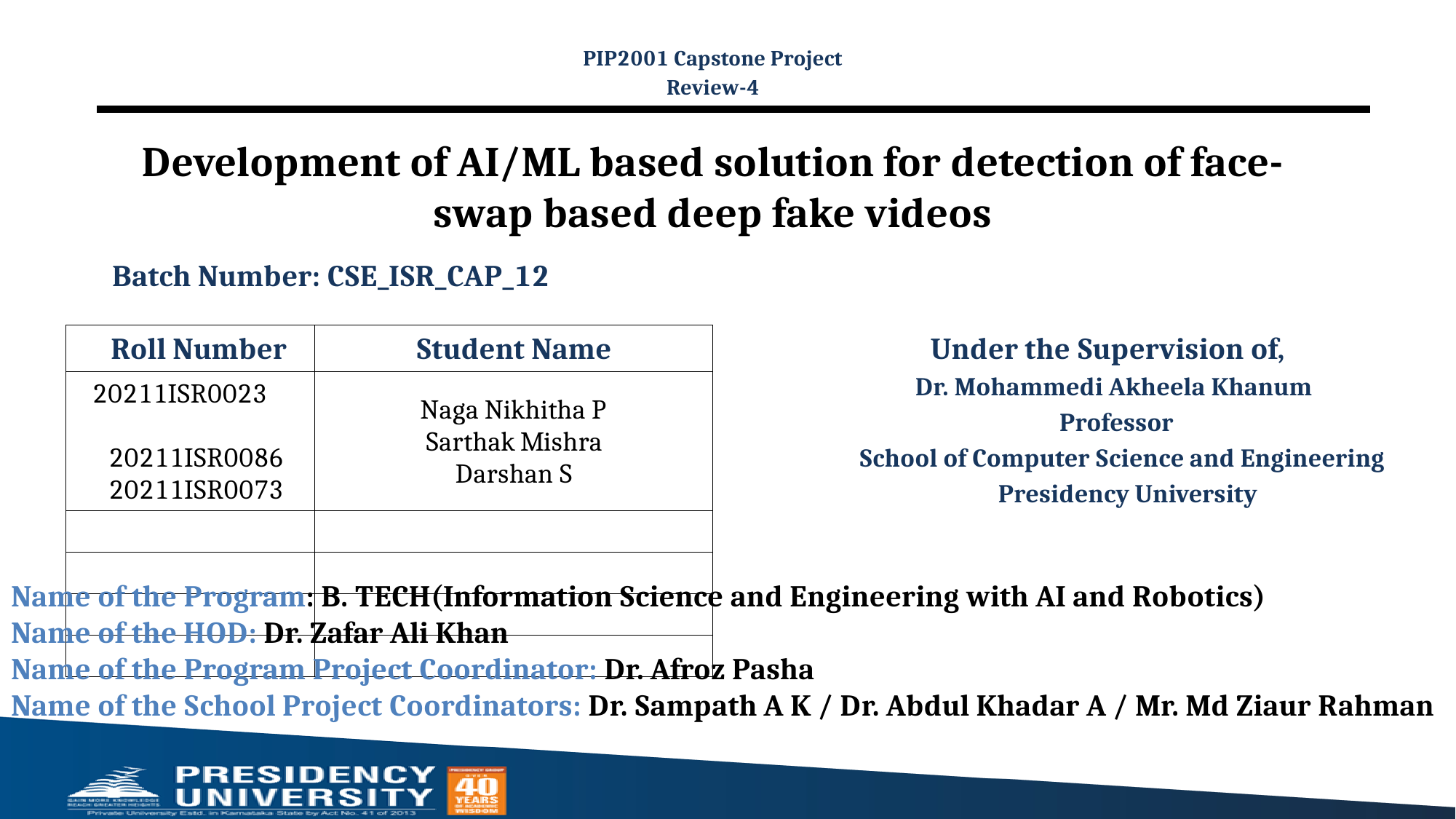

PIP2001 Capstone Project
Review-4

# Development of AI/ML based solution for detection of face-swap based deep fake videos
 Batch Number: CSE_ISR_CAP_12

| Roll Number | Student Name |
| --- | --- |
| 20211ISR0023 20211ISR0086 20211ISR0073 | Naga Nikhitha P Sarthak Mishra Darshan S |
|  |  |
|  |  |
|  |  |
|  |  |
Under the Supervision of,
  Dr. Mohammedi Akheela Khanum
   Professor
     School of Computer Science and Engineering
       Presidency University

Name of the Program: B. TECH(Information Science and Engineering with AI and Robotics)
Name of the HOD: Dr. Zafar Ali Khan
Name of the Program Project Coordinator: Dr. Afroz Pasha
Name of the School Project Coordinators: Dr. Sampath A K / Dr. Abdul Khadar A / Mr. Md Ziaur Rahman